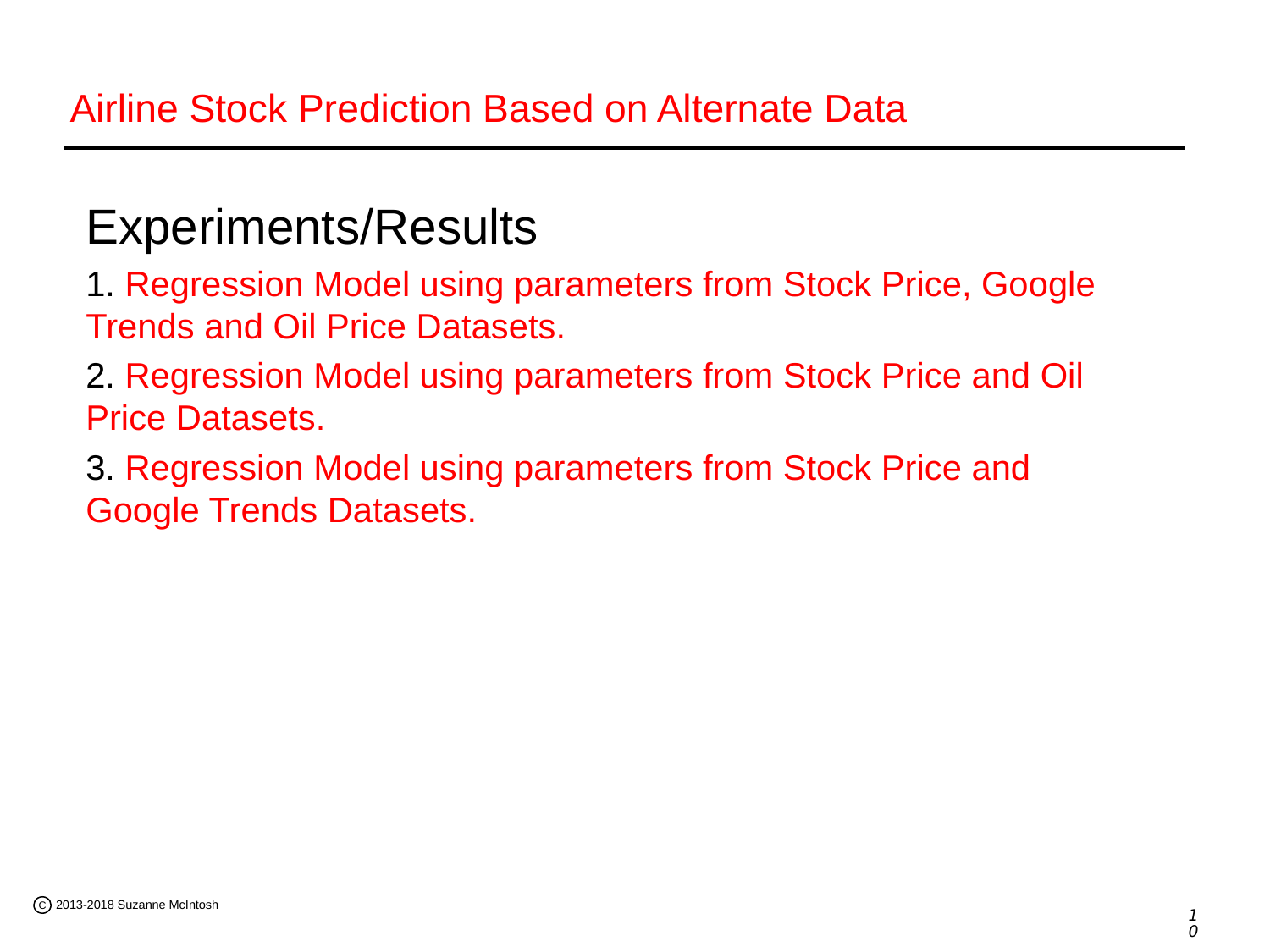

# Airline Stock Prediction Based on Alternate Data
Experiments/Results
1. Regression Model using parameters from Stock Price, Google Trends and Oil Price Datasets.
2. Regression Model using parameters from Stock Price and Oil Price Datasets.
3. Regression Model using parameters from Stock Price and Google Trends Datasets.

10